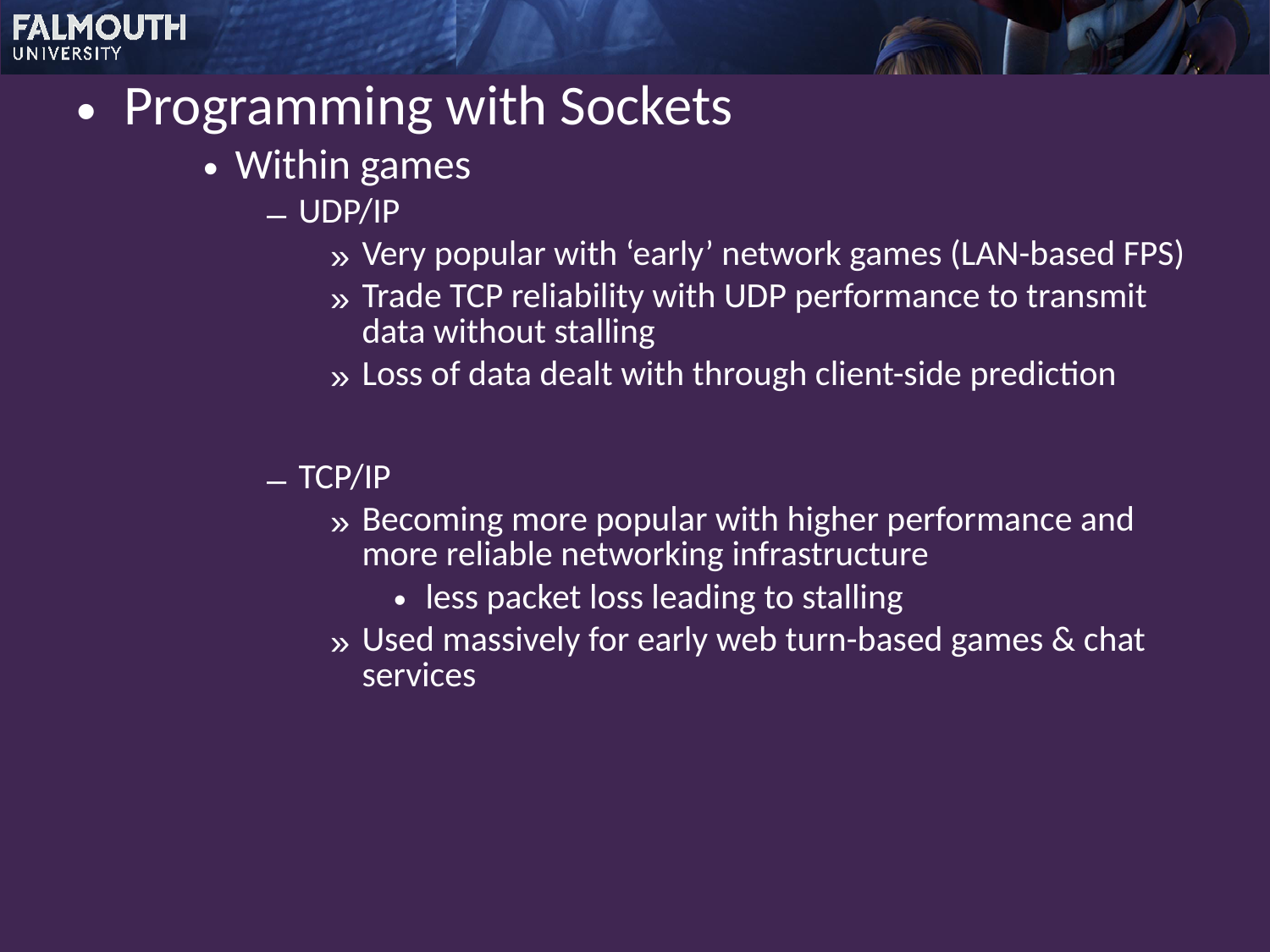

Programming with Sockets
Within games
UDP/IP
Very popular with ‘early’ network games (LAN-based FPS)
Trade TCP reliability with UDP performance to transmit data without stalling
Loss of data dealt with through client-side prediction

TCP/IP
Becoming more popular with higher performance and more reliable networking infrastructure
less packet loss leading to stalling
Used massively for early web turn-based games & chat services